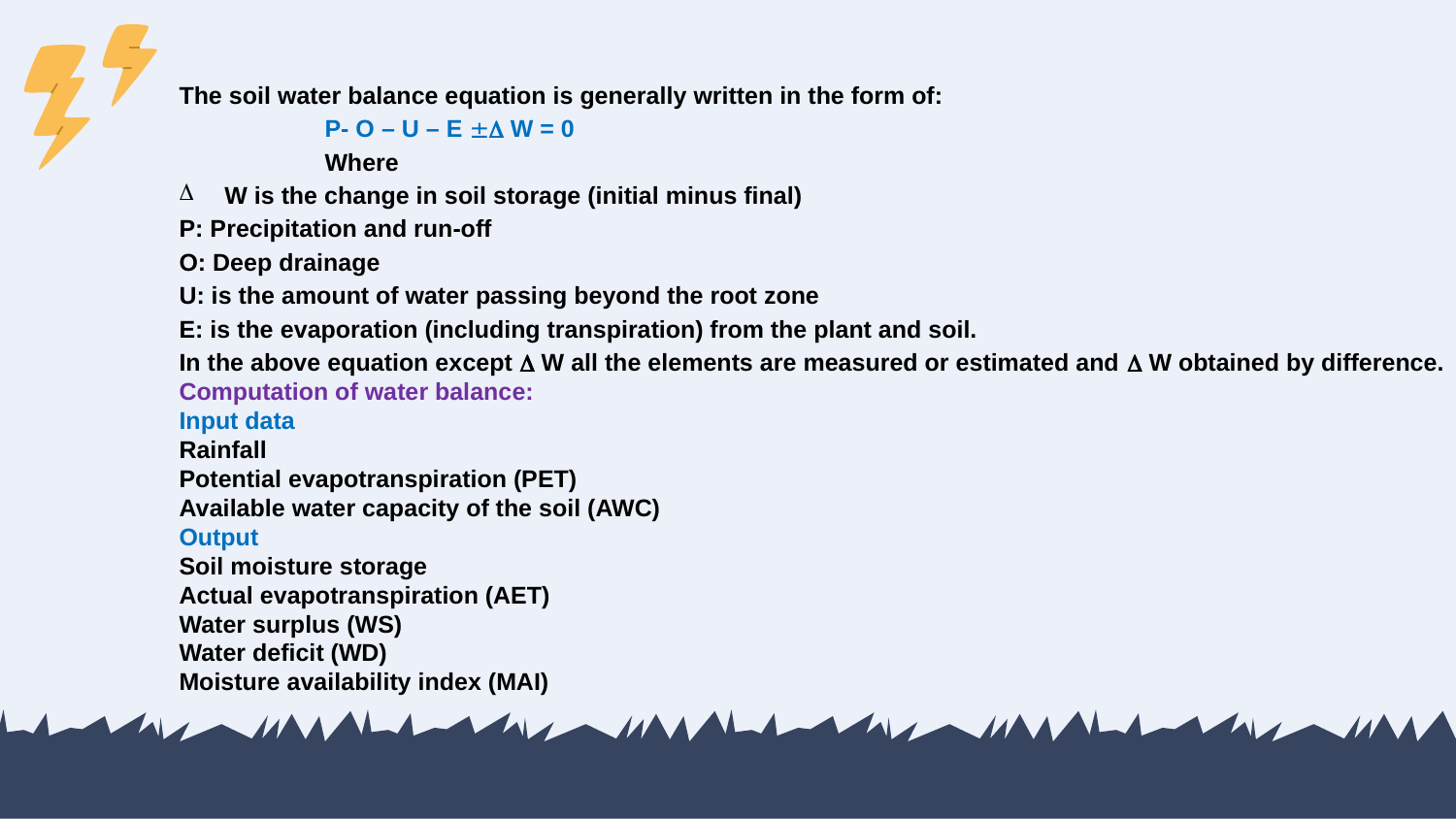

The soil water balance equation is generally written in the form of:
	P- O – U – E ±Δ W = 0
	Where
W is the change in soil storage (initial minus final)
P: Precipitation and run-off
O: Deep drainage
U: is the amount of water passing beyond the root zone
E: is the evaporation (including transpiration) from the plant and soil.
In the above equation except Δ W all the elements are measured or estimated and Δ W obtained by difference.
Computation of water balance:
Input data
Rainfall
Potential evapotranspiration (PET)
Available water capacity of the soil (AWC)
Output
Soil moisture storage
Actual evapotranspiration (AET)
Water surplus (WS)
Water deficit (WD)
Moisture availability index (MAI)